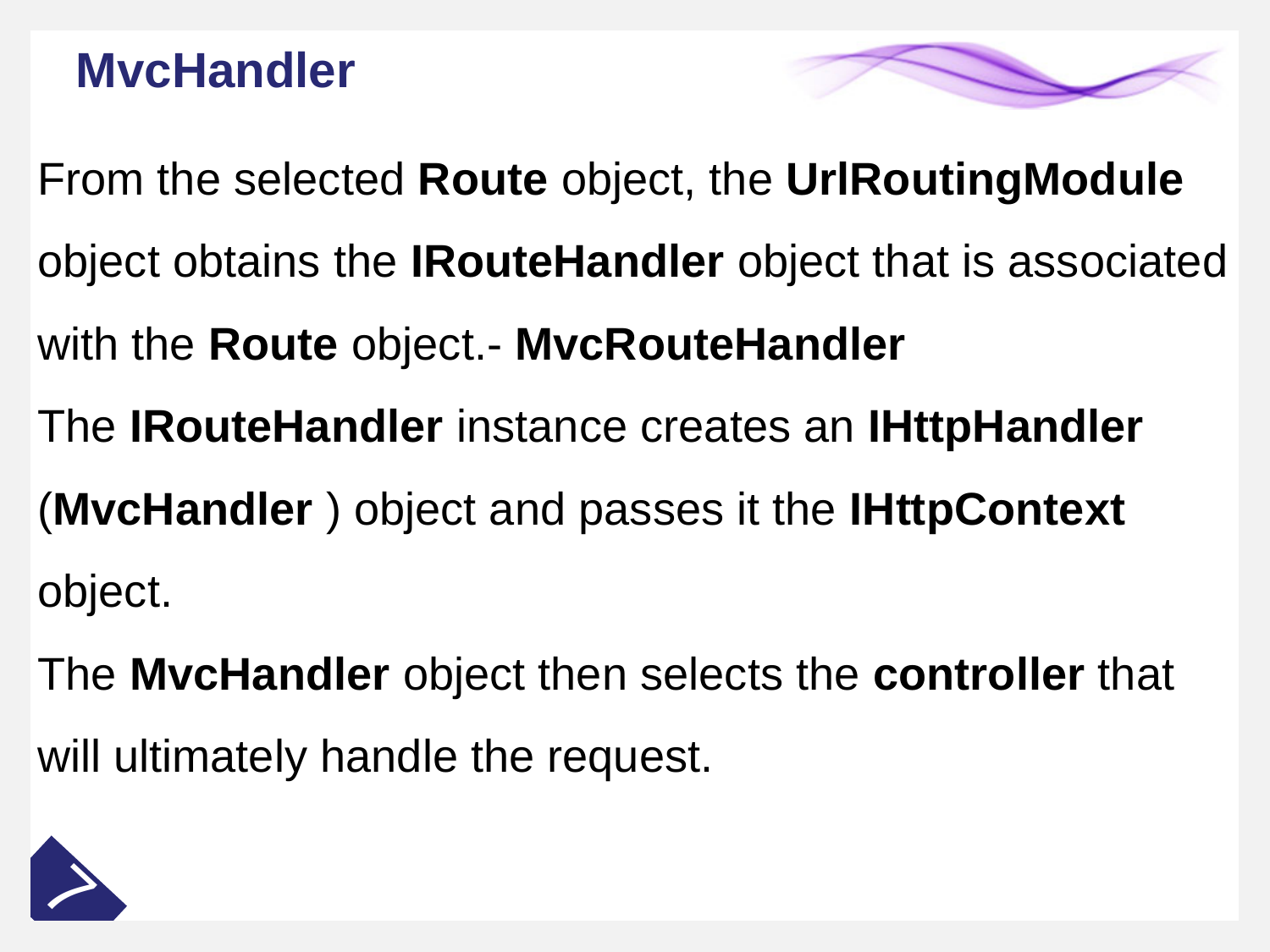

# MvcHandler
From the selected Route object, the UrlRoutingModule object obtains the IRouteHandler object that is associated with the Route object.- MvcRouteHandler
The IRouteHandler instance creates an IHttpHandler (MvcHandler ) object and passes it the IHttpContext object.
The MvcHandler object then selects the controller that will ultimately handle the request.